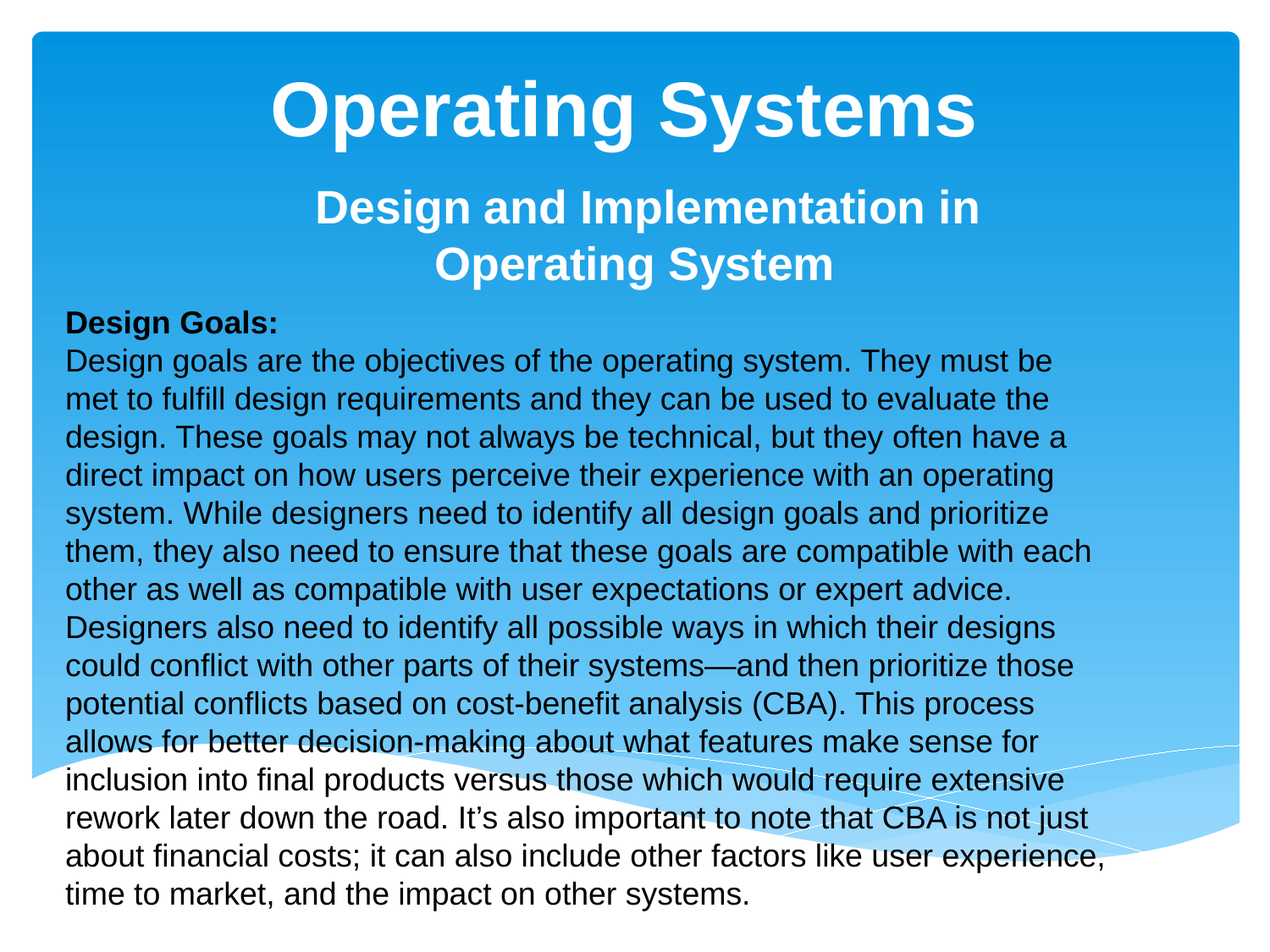

# Operating Systems
  Design and Implementation in Operating System

Design Goals:
Design goals are the objectives of the operating system. They must be met to fulfill design requirements and they can be used to evaluate the design. These goals may not always be technical, but they often have a direct impact on how users perceive their experience with an operating system. While designers need to identify all design goals and prioritize them, they also need to ensure that these goals are compatible with each other as well as compatible with user expectations or expert advice.
Designers also need to identify all possible ways in which their designs could conflict with other parts of their systems—and then prioritize those potential conflicts based on cost-benefit analysis (CBA). This process allows for better decision-making about what features make sense for inclusion into final products versus those which would require extensive rework later down the road. It’s also important to note that CBA is not just about financial costs; it can also include other factors like user experience, time to market, and the impact on other systems.